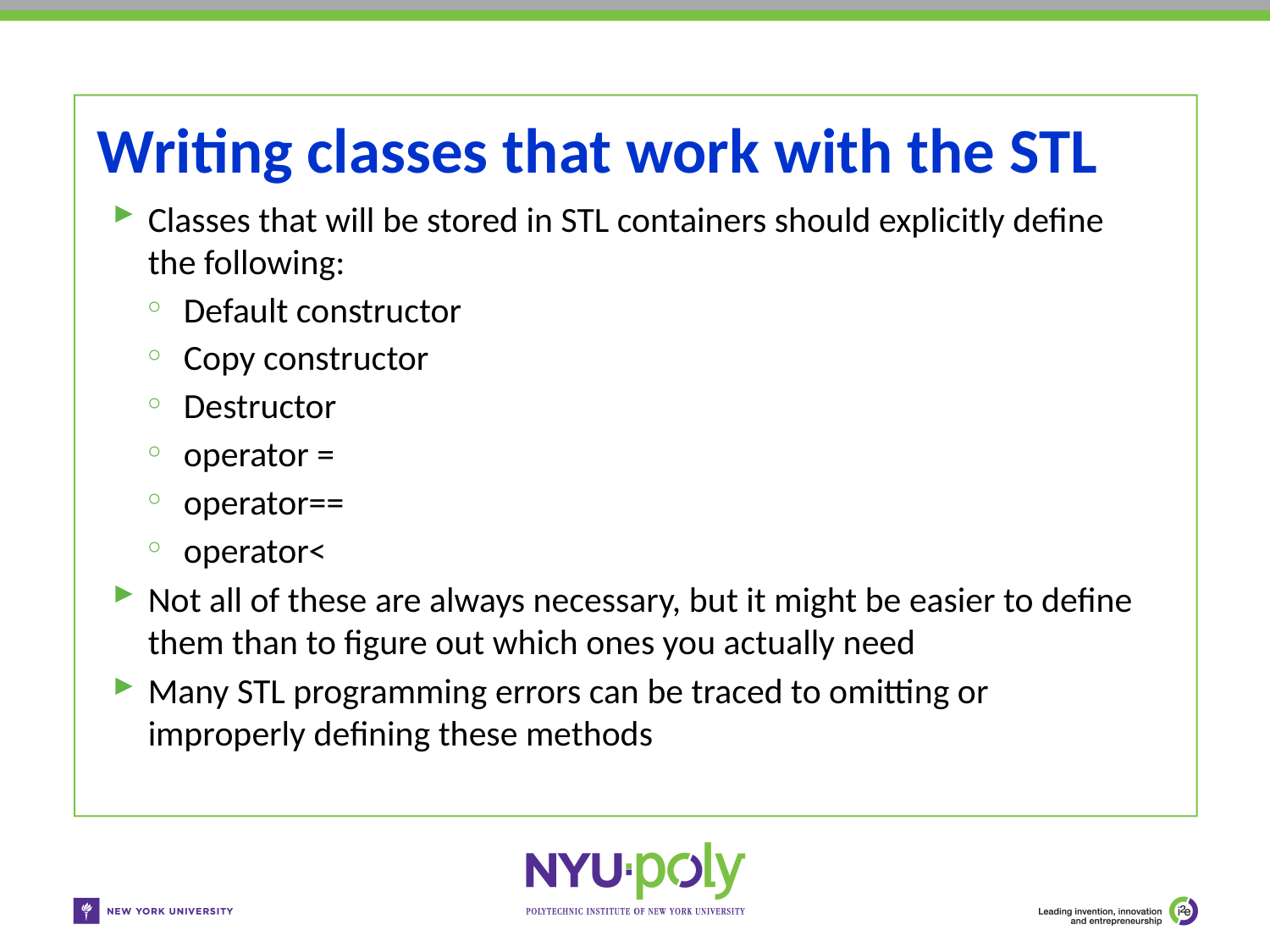

# Writing classes that work with the STL
Classes that will be stored in STL containers should explicitly define the following:
Default constructor
Copy constructor
Destructor
operator =
operator==
operator<
Not all of these are always necessary, but it might be easier to define them than to figure out which ones you actually need
Many STL programming errors can be traced to omitting or improperly defining these methods